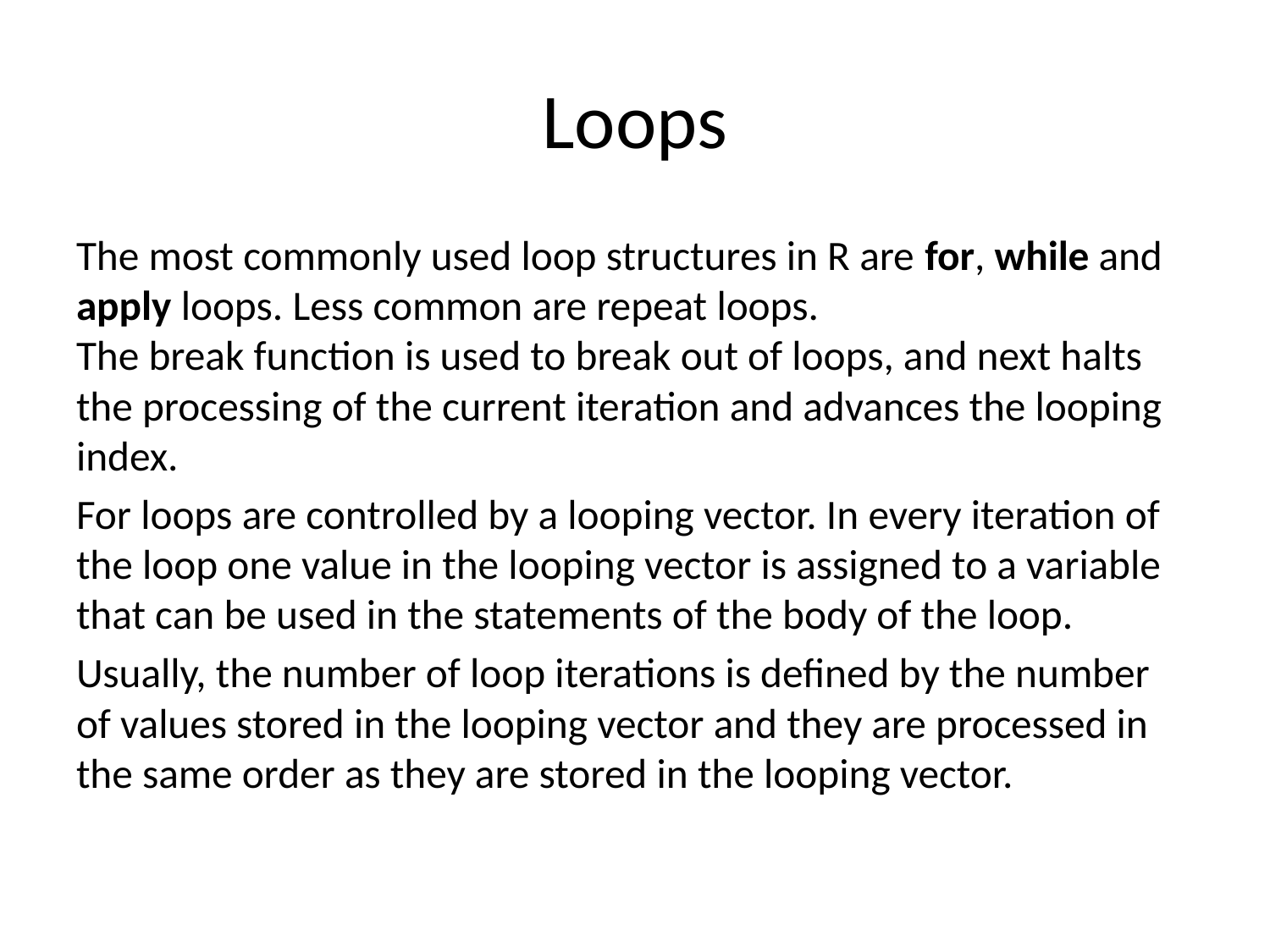

# Loops
The most commonly used loop structures in R are for, while and apply loops. Less common are repeat loops.
The break function is used to break out of loops, and next halts the processing of the current iteration and advances the looping index.
For loops are controlled by a looping vector. In every iteration of the loop one value in the looping vector is assigned to a variable that can be used in the statements of the body of the loop.
Usually, the number of loop iterations is defined by the number of values stored in the looping vector and they are processed in the same order as they are stored in the looping vector.